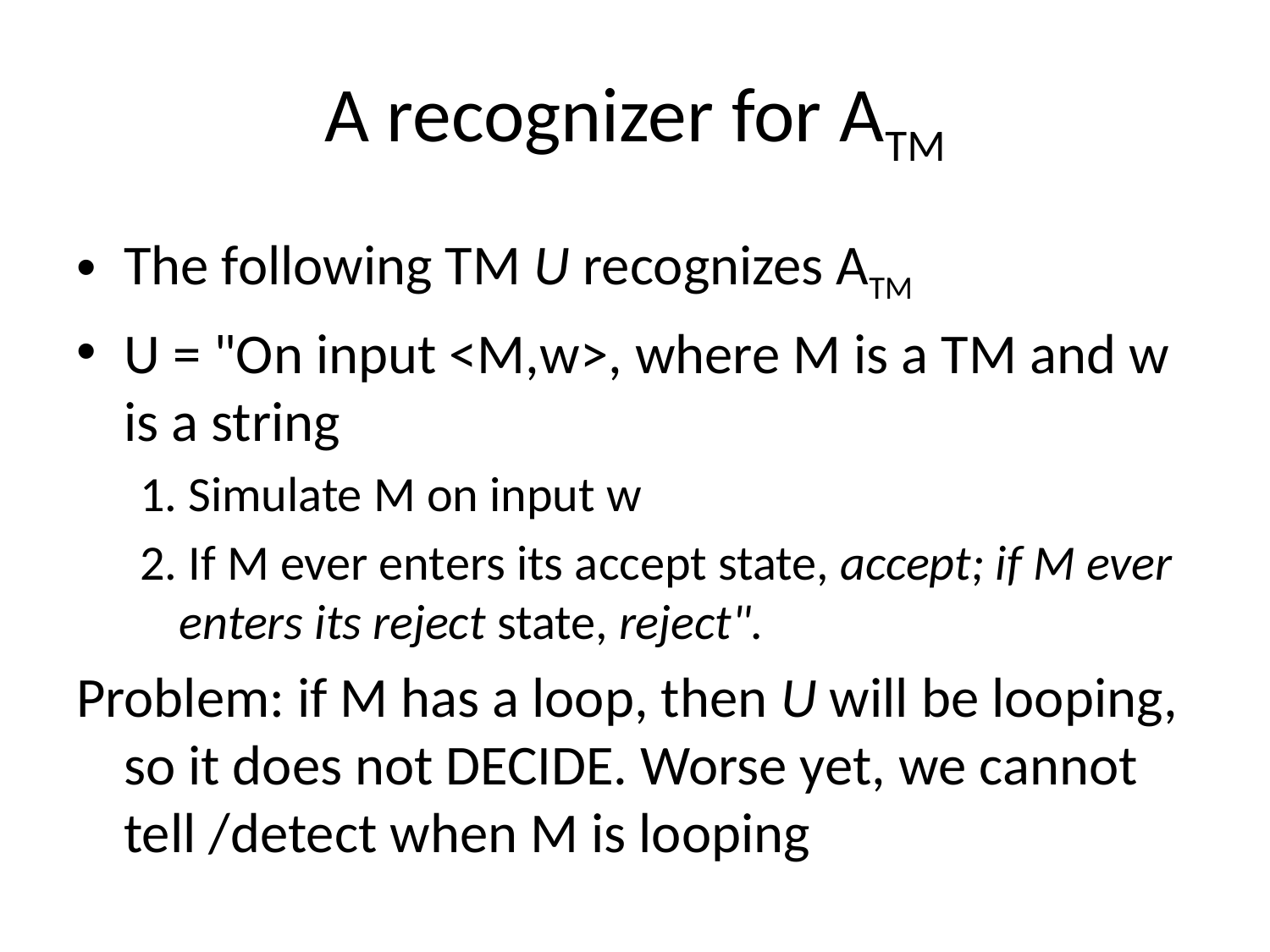

# A recognizer for ATM
The following TM U recognizes ATM
U = "On input <M,w>, where M is a TM and w is a string
1. Simulate M on input w
2. If M ever enters its accept state, accept; if M ever enters its reject state, reject".
Problem: if M has a loop, then U will be looping, so it does not DECIDE. Worse yet, we cannot tell /detect when M is looping